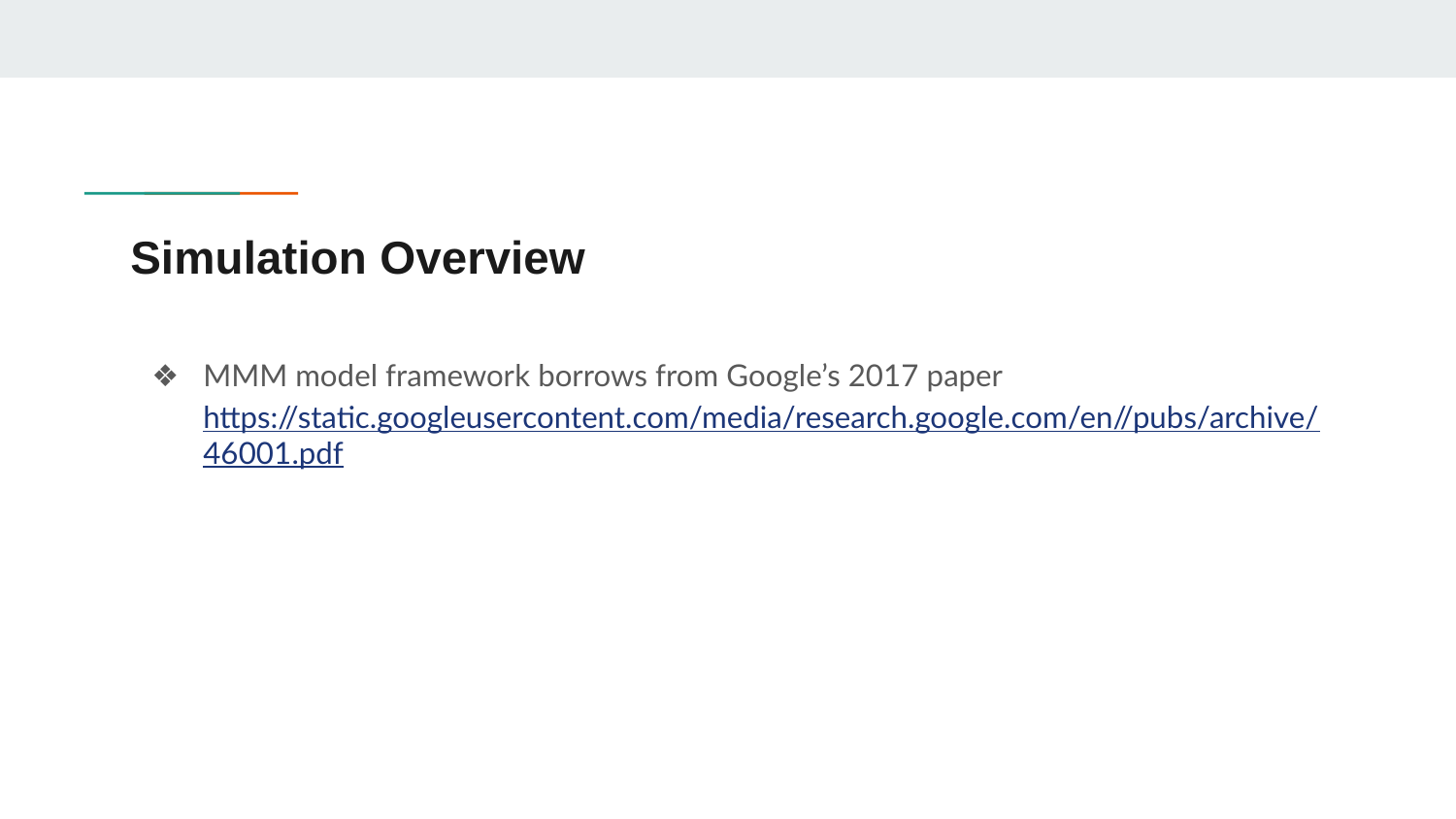

# Simulation Overview
MMM model framework borrows from Google’s 2017 paper https://static.googleusercontent.com/media/research.google.com/en//pubs/archive/46001.pdf